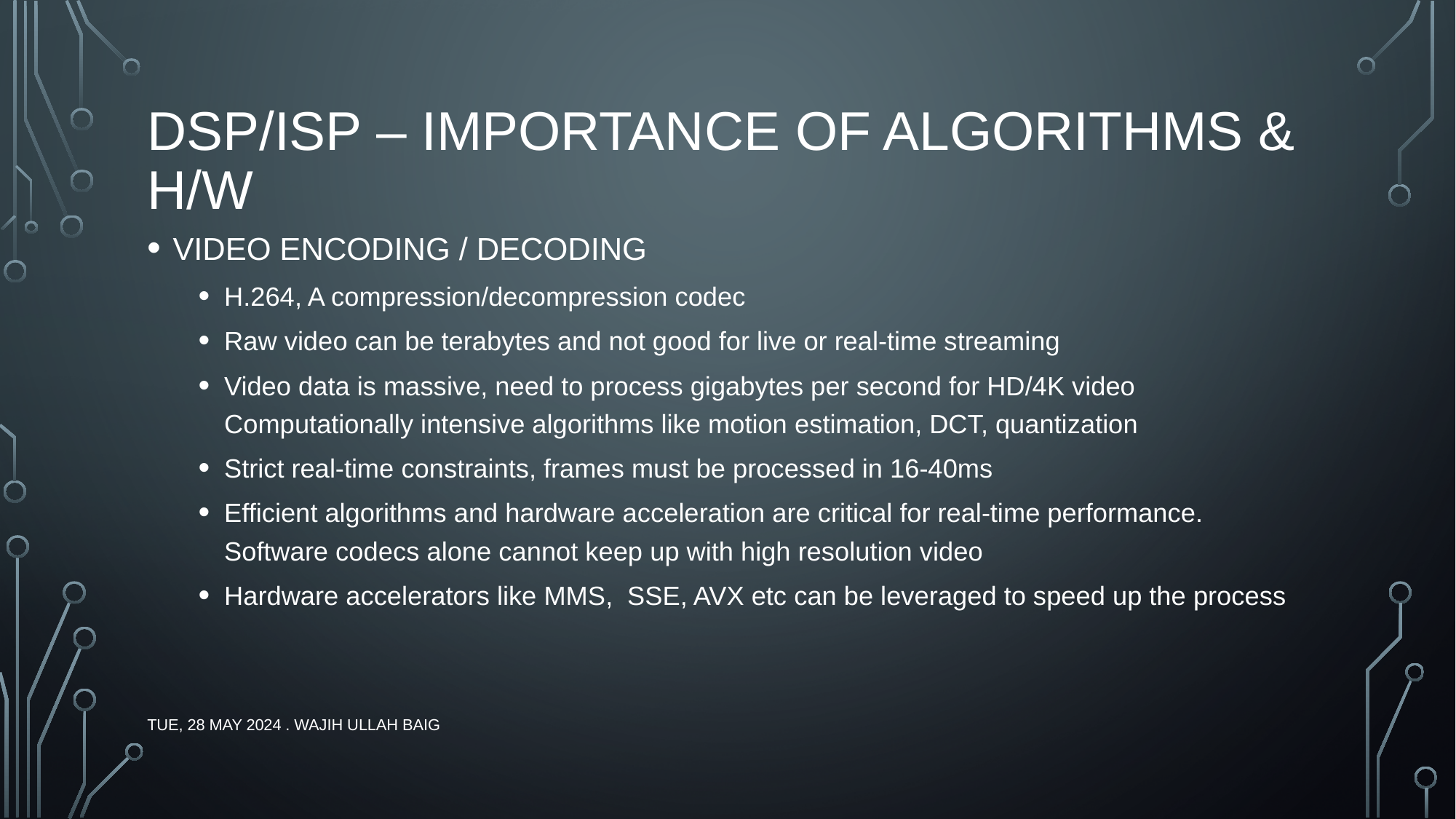

# DSP/ISP – importance of algorithms & h/w
VIDEO ENCODING / DECODING
H.264, A compression/decompression codec
Raw video can be terabytes and not good for live or real-time streaming
Video data is massive, need to process gigabytes per second for HD/4K video Computationally intensive algorithms like motion estimation, DCT, quantization
Strict real-time constraints, frames must be processed in 16-40ms
Efficient algorithms and hardware acceleration are critical for real-time performance. Software codecs alone cannot keep up with high resolution video
Hardware accelerators like MMS,  SSE, AVX etc can be leveraged to speed up the process

Tue, 28 May 2024 . Wajih Ullah Baig